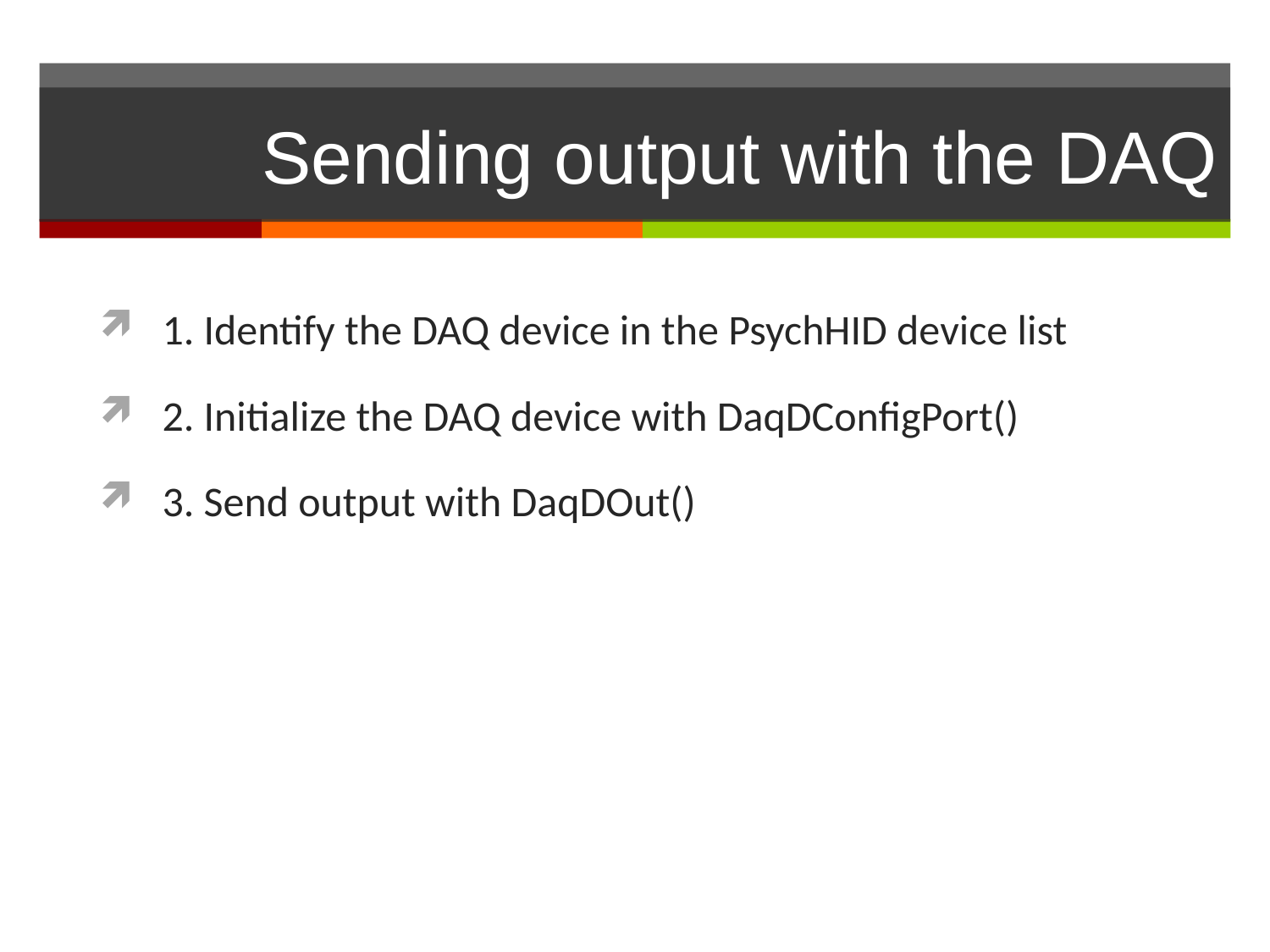

# Sending output with the DAQ
1. Identify the DAQ device in the PsychHID device list
2. Initialize the DAQ device with DaqDConfigPort()
3. Send output with DaqDOut()